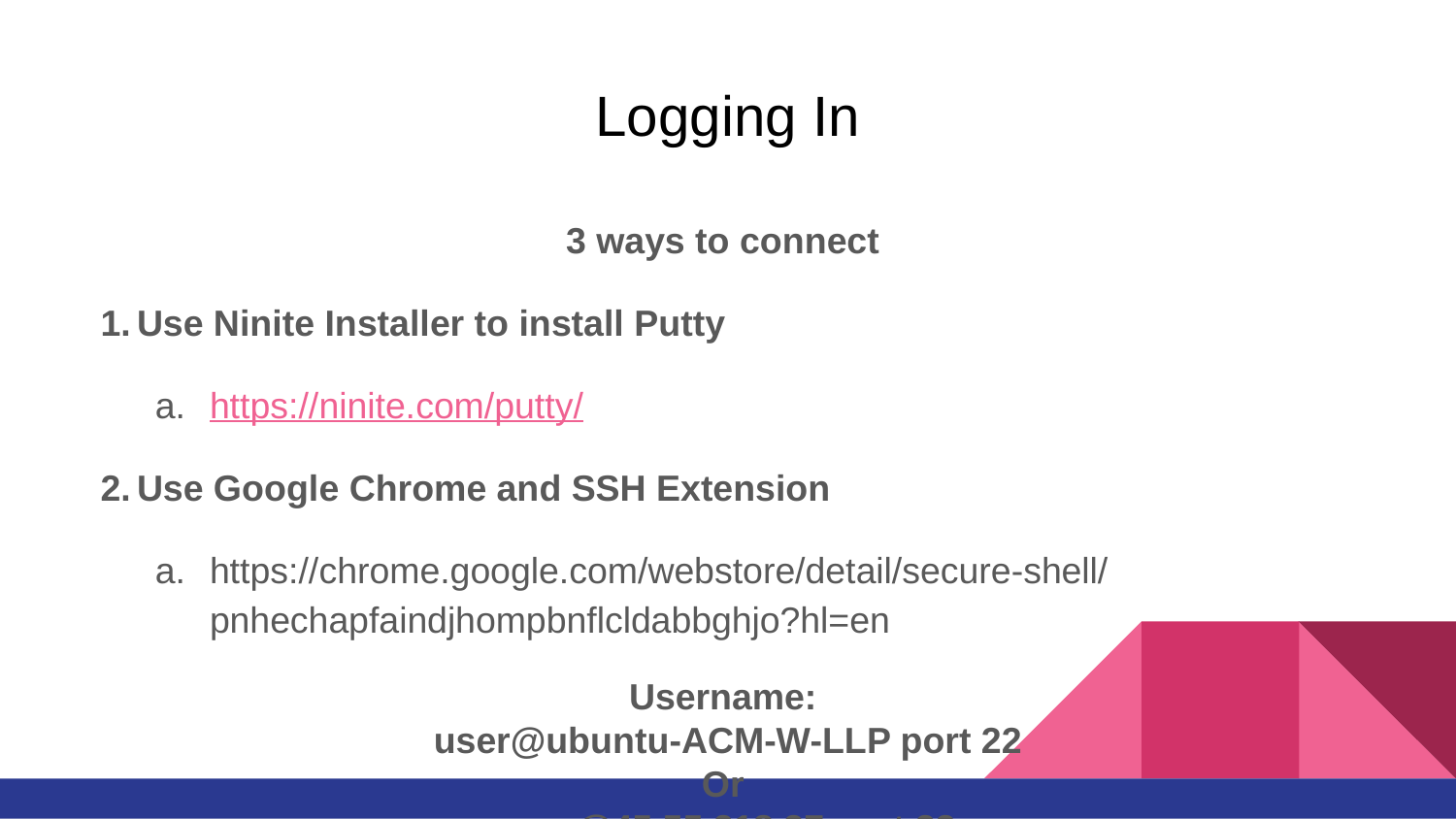

# Logging In

3 ways to connect
Use Ninite Installer to install Putty
https://ninite.com/putty/
Use Google Chrome and SSH Extension
https://chrome.google.com/webstore/detail/secure-shell/pnhechapfaindjhompbnflcldabbghjo?hl=en
Username:
user@ubuntu-ACM-W-LLP port 22
Or
user@45.55.218.37 port 22